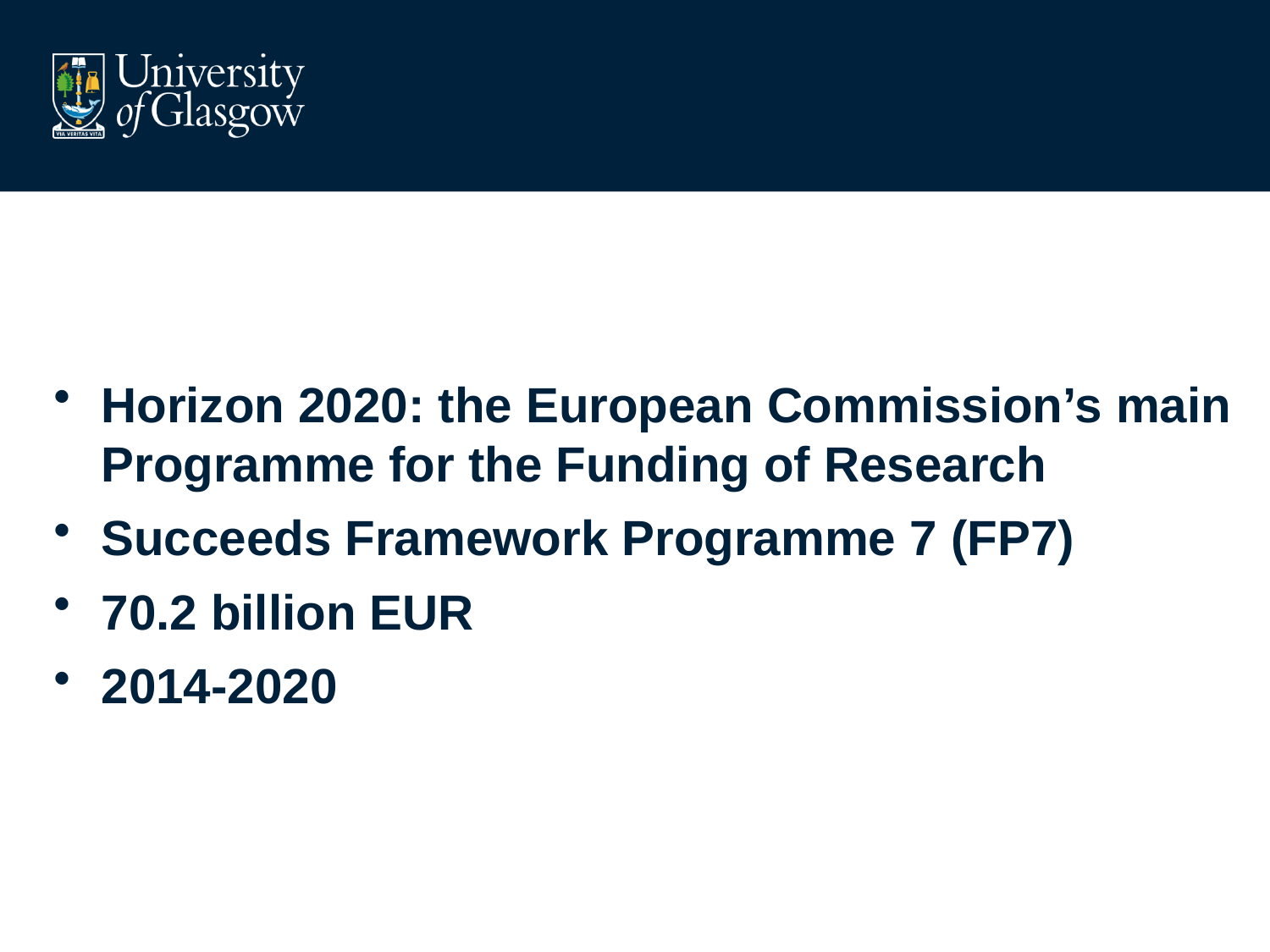

#

Horizon 2020: the European Commission’s main Programme for the Funding of Research
Succeeds Framework Programme 7 (FP7)
70.2 billion EUR
2014-2020